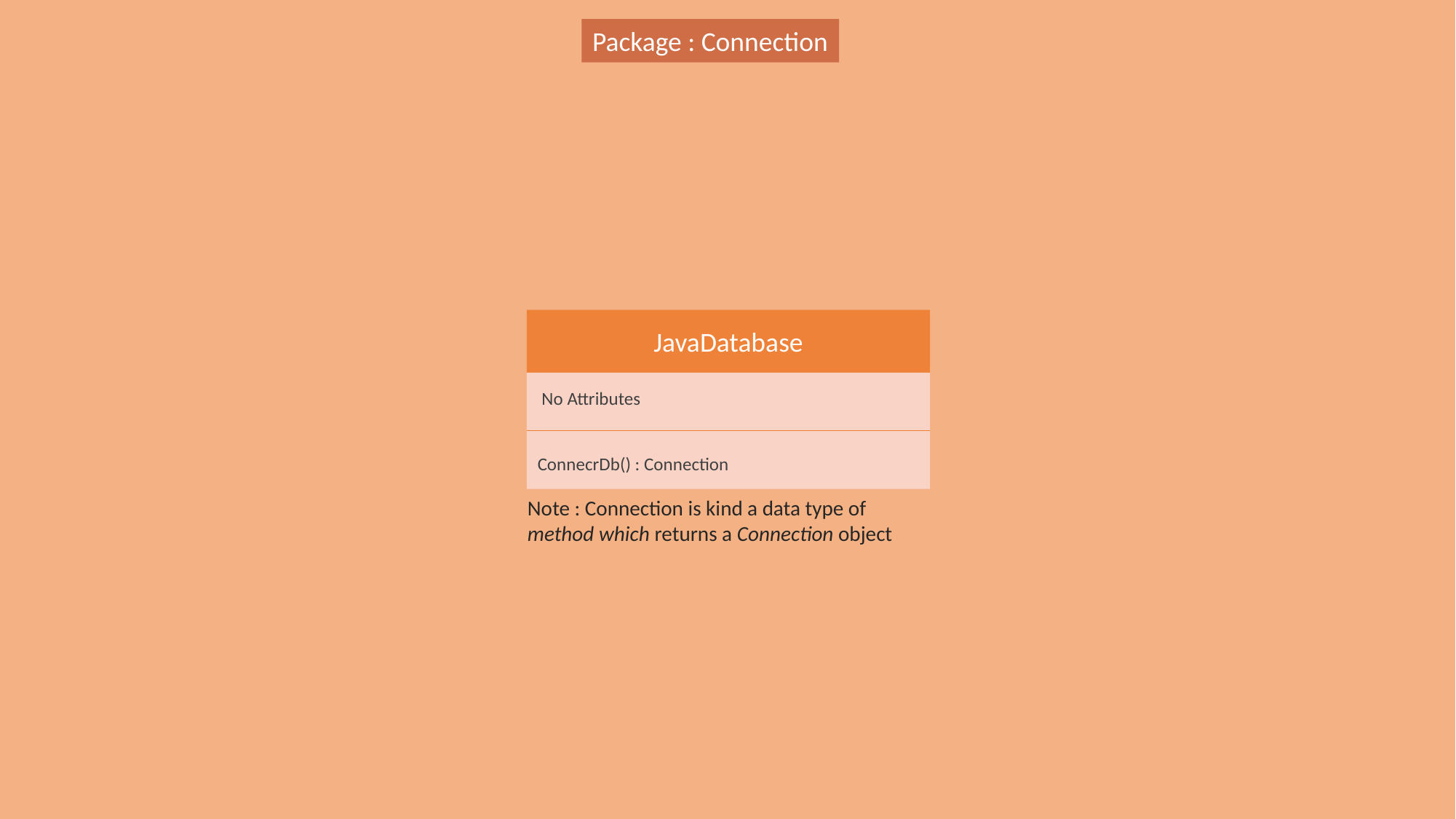

Package : Connection
JavaDatabase
 No Attributes

ConnecrDb() : Connection
Note : Connection is kind a data type of method which returns a Connection object